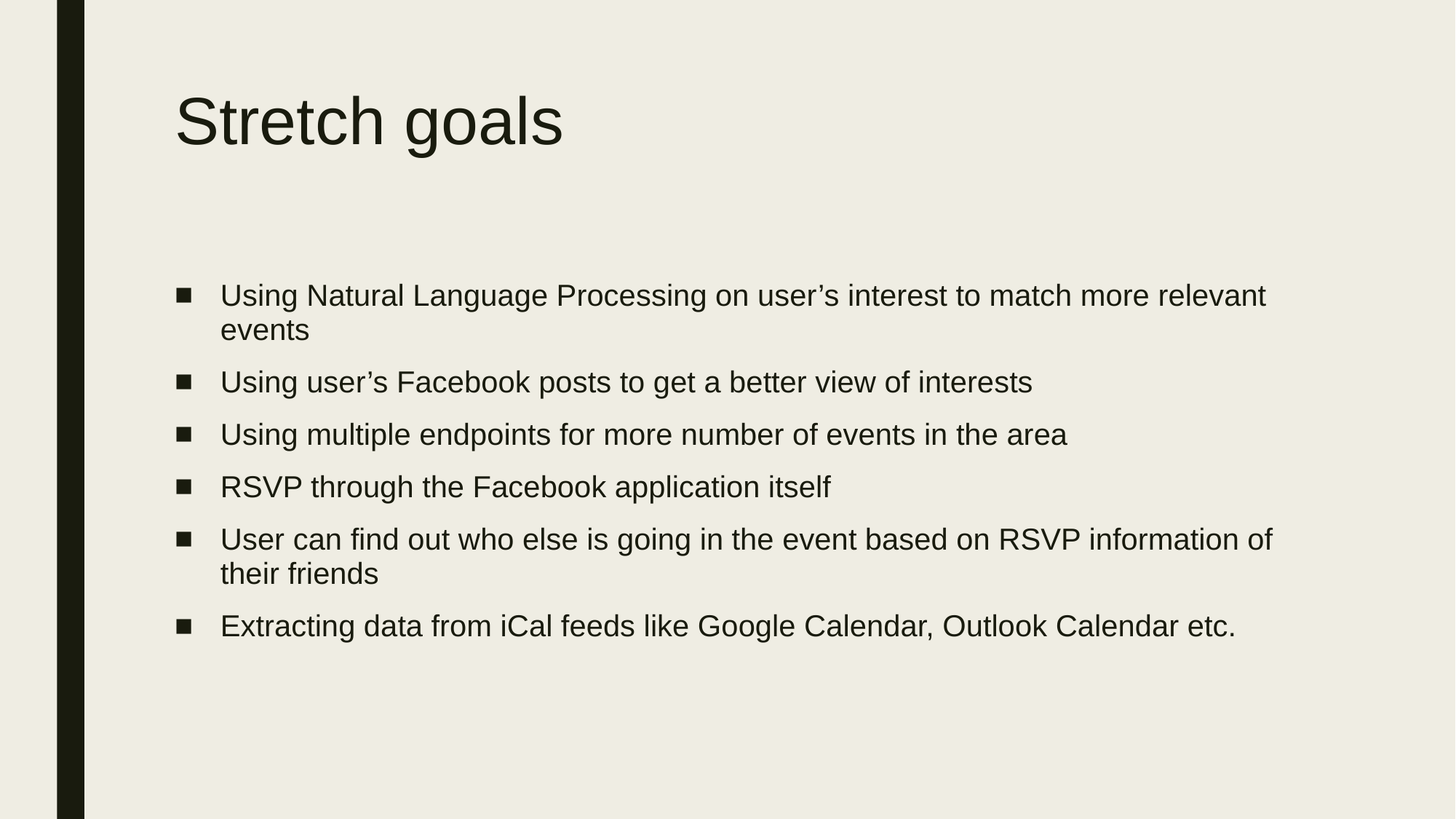

# Stretch goals
Using Natural Language Processing on user’s interest to match more relevant events
Using user’s Facebook posts to get a better view of interests
Using multiple endpoints for more number of events in the area
RSVP through the Facebook application itself
User can find out who else is going in the event based on RSVP information of their friends
Extracting data from iCal feeds like Google Calendar, Outlook Calendar etc.